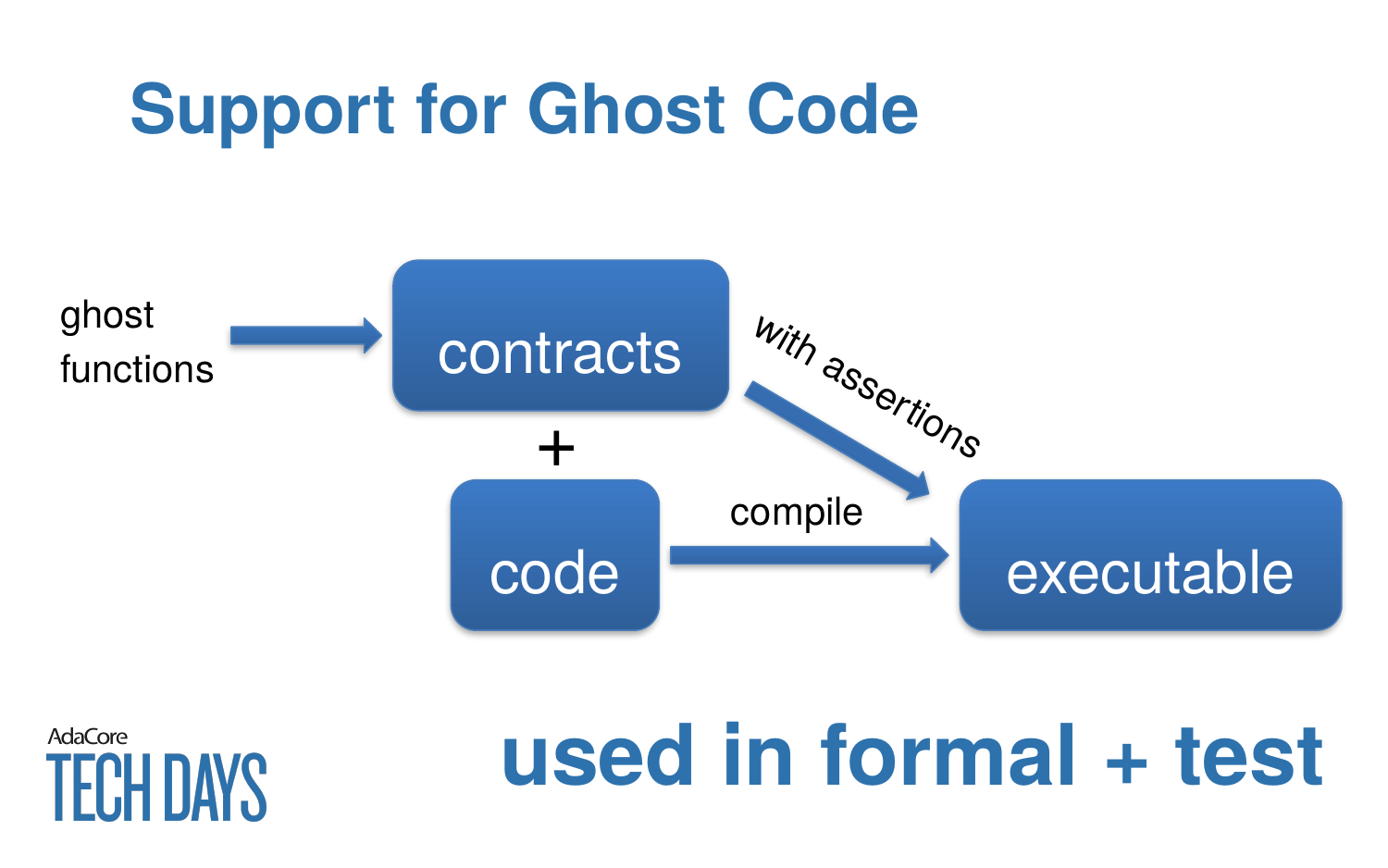

# Support for Ghost Code

contracts
ghost
functions

with assertions
+

code
compile

executable

used in formal + test